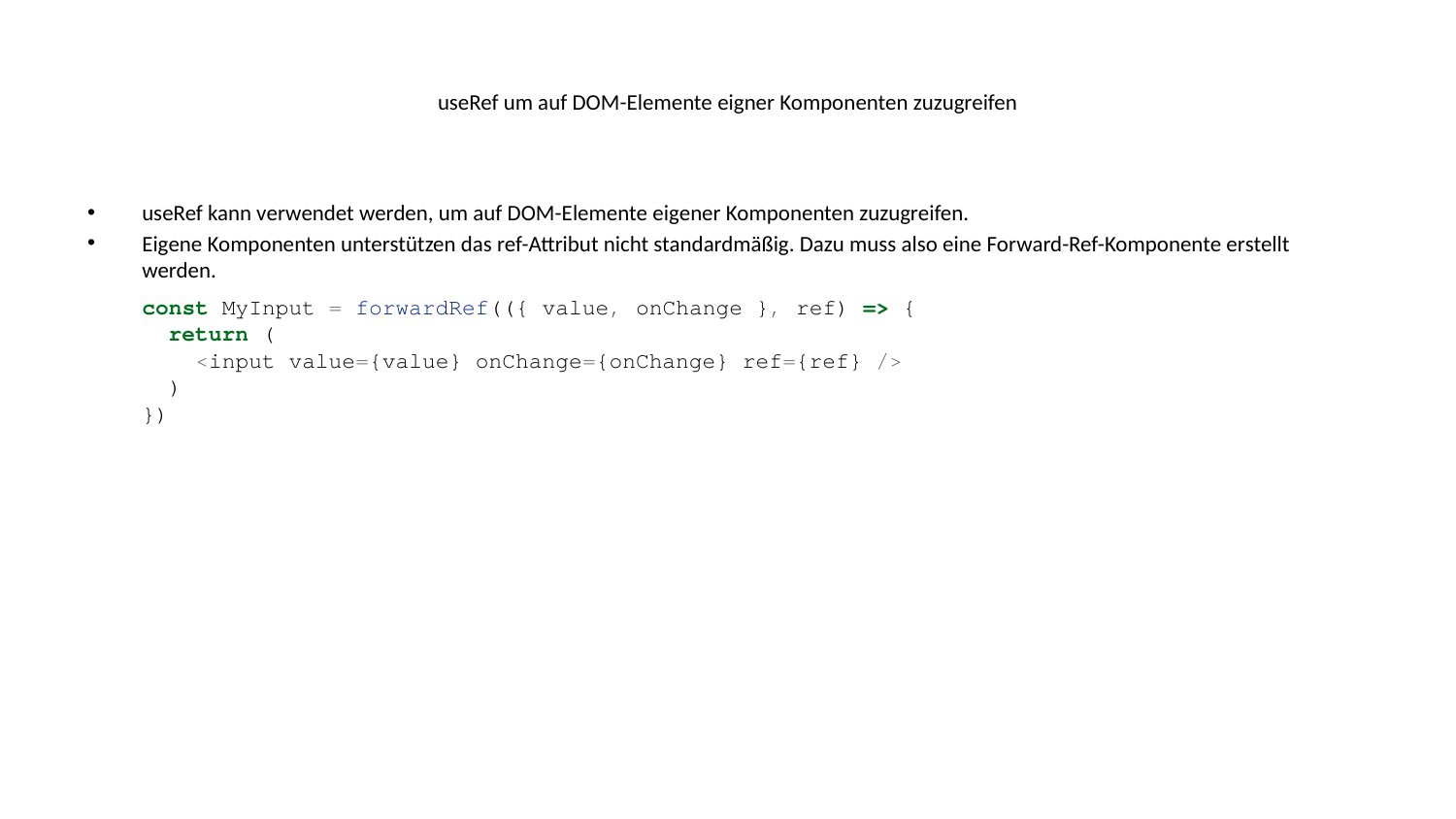

# useRef um auf DOM-Elemente eigner Komponenten zuzugreifen
useRef kann verwendet werden, um auf DOM-Elemente eigener Komponenten zuzugreifen.
Eigene Komponenten unterstützen das ref-Attribut nicht standardmäßig. Dazu muss also eine Forward-Ref-Komponente erstellt werden.
const MyInput = forwardRef(({ value, onChange }, ref) => {
  return (
    <input value={value} onChange={onChange} ref={ref} />
  )
})